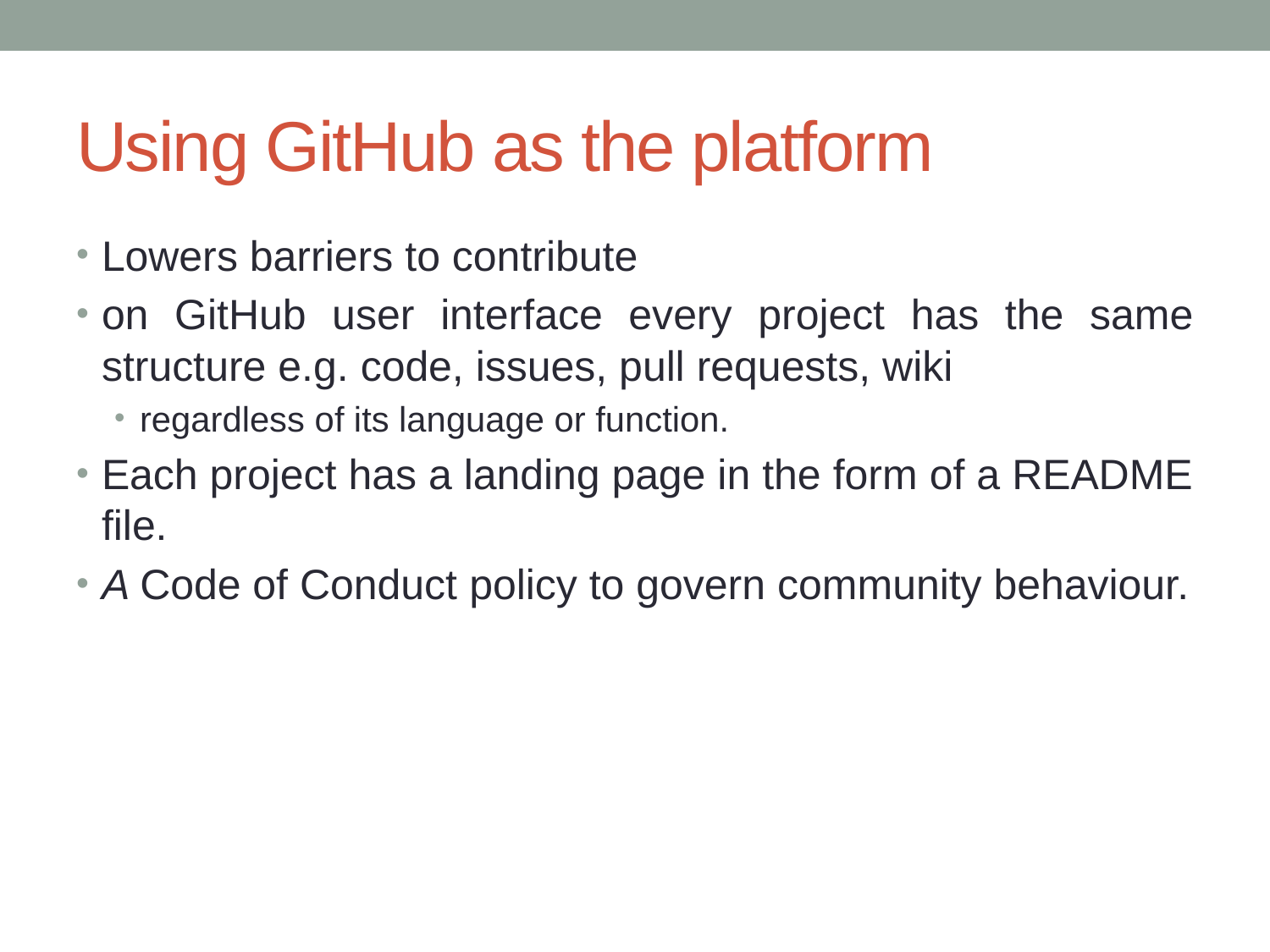

# Using GitHub as the platform
Lowers barriers to contribute
on GitHub user interface every project has the same structure e.g. code, issues, pull requests, wiki
regardless of its language or function.
Each project has a landing page in the form of a README file.
A Code of Conduct policy to govern community behaviour.